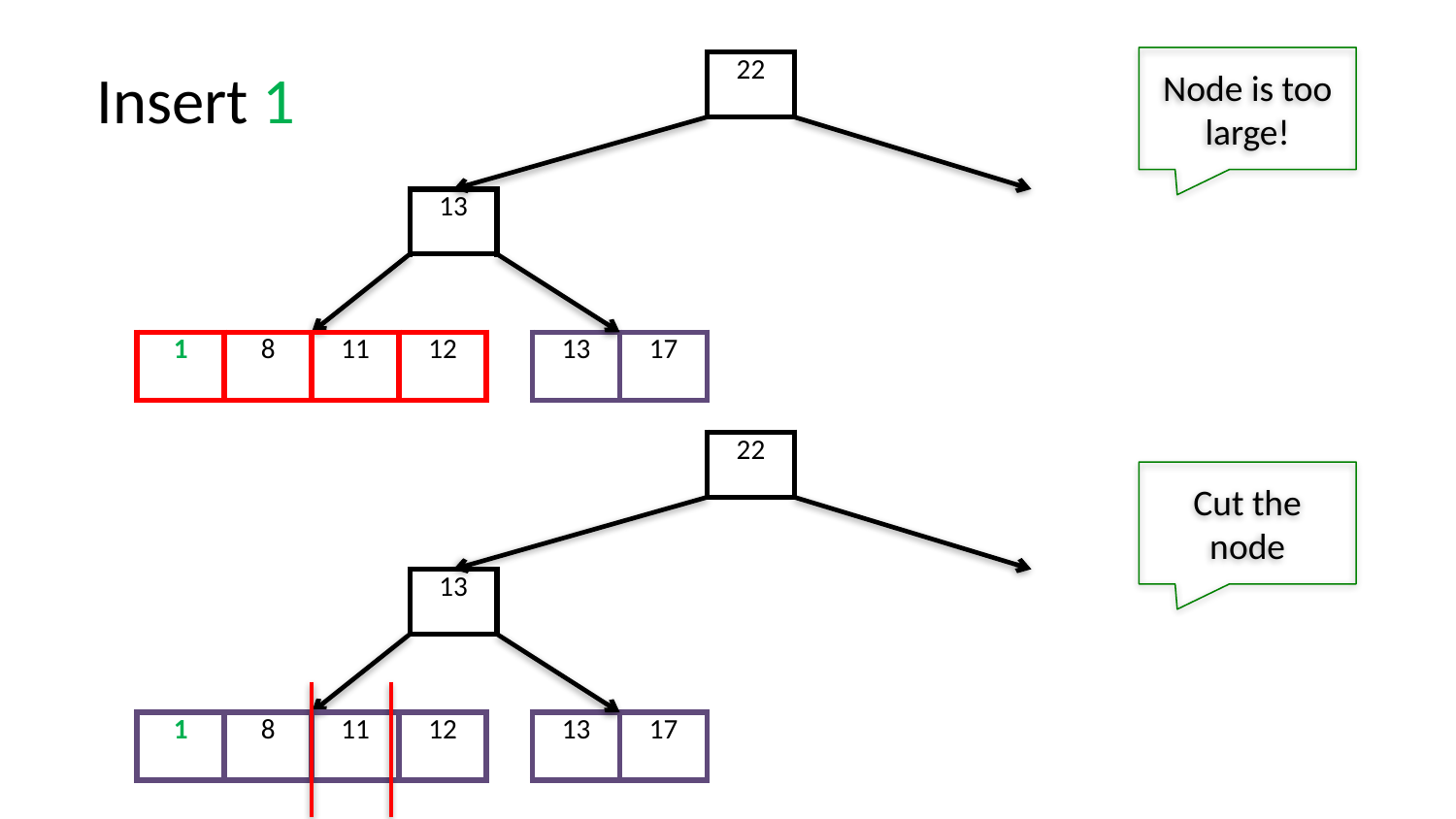

Node is too large!
Insert 1
| 22 |
| --- |
| 13 |
| --- |
| 1 | 8 | 11 | 12 |
| --- | --- | --- | --- |
| 13 | 17 |
| --- | --- |
| 22 |
| --- |
Cut the node
| 13 |
| --- |
| 1 | 8 | 11 | 12 |
| --- | --- | --- | --- |
| 13 | 17 |
| --- | --- |